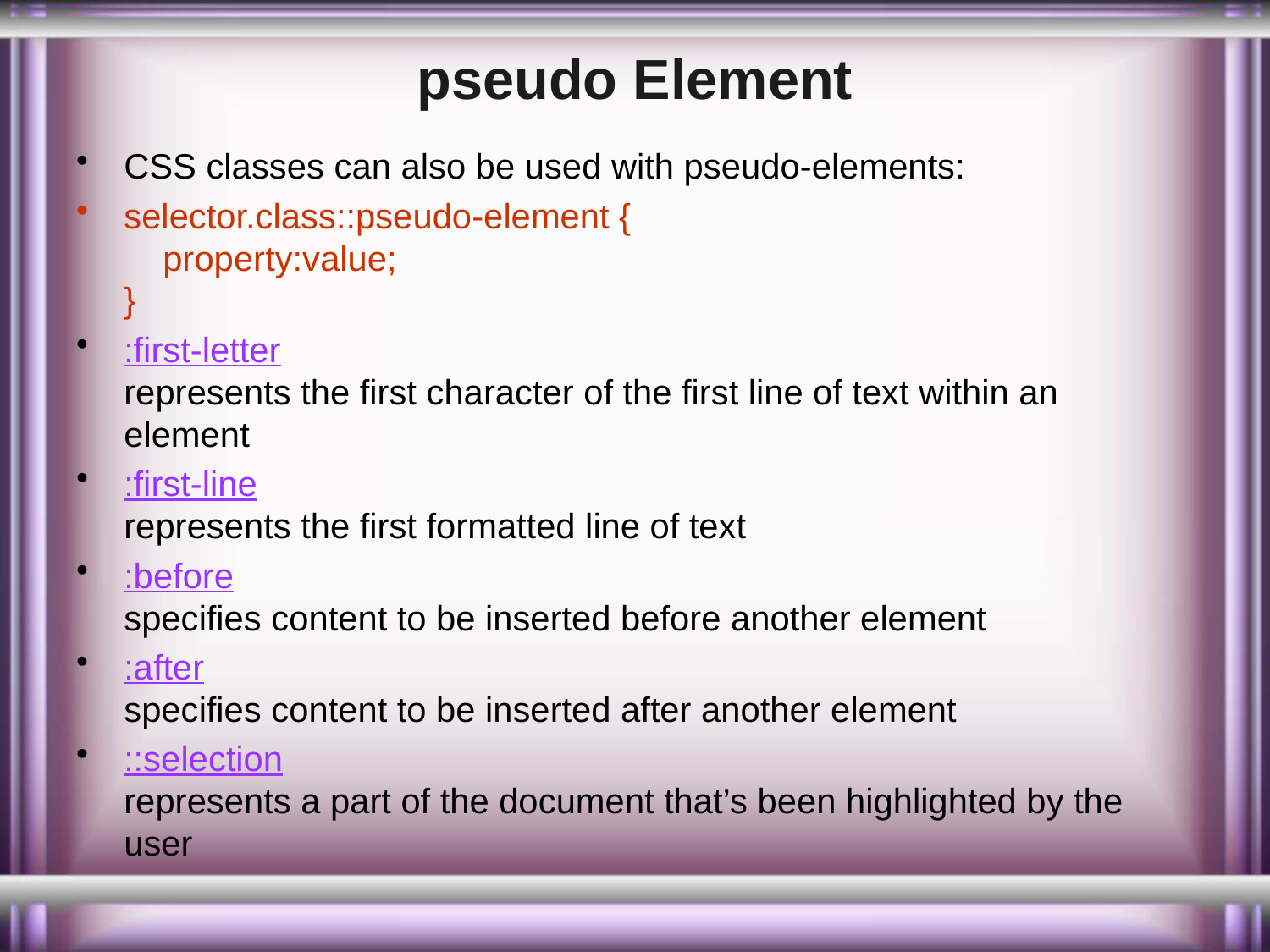

# pseudo Element
CSS classes can also be used with pseudo-elements:
selector.class::pseudo-element {
    property:value;
}
:first-letter
represents the first character of the first line of text within an element
:first-line
represents the first formatted line of text
:before
specifies content to be inserted before another element
:after
specifies content to be inserted after another element
::selection
represents a part of the document that’s been highlighted by the user